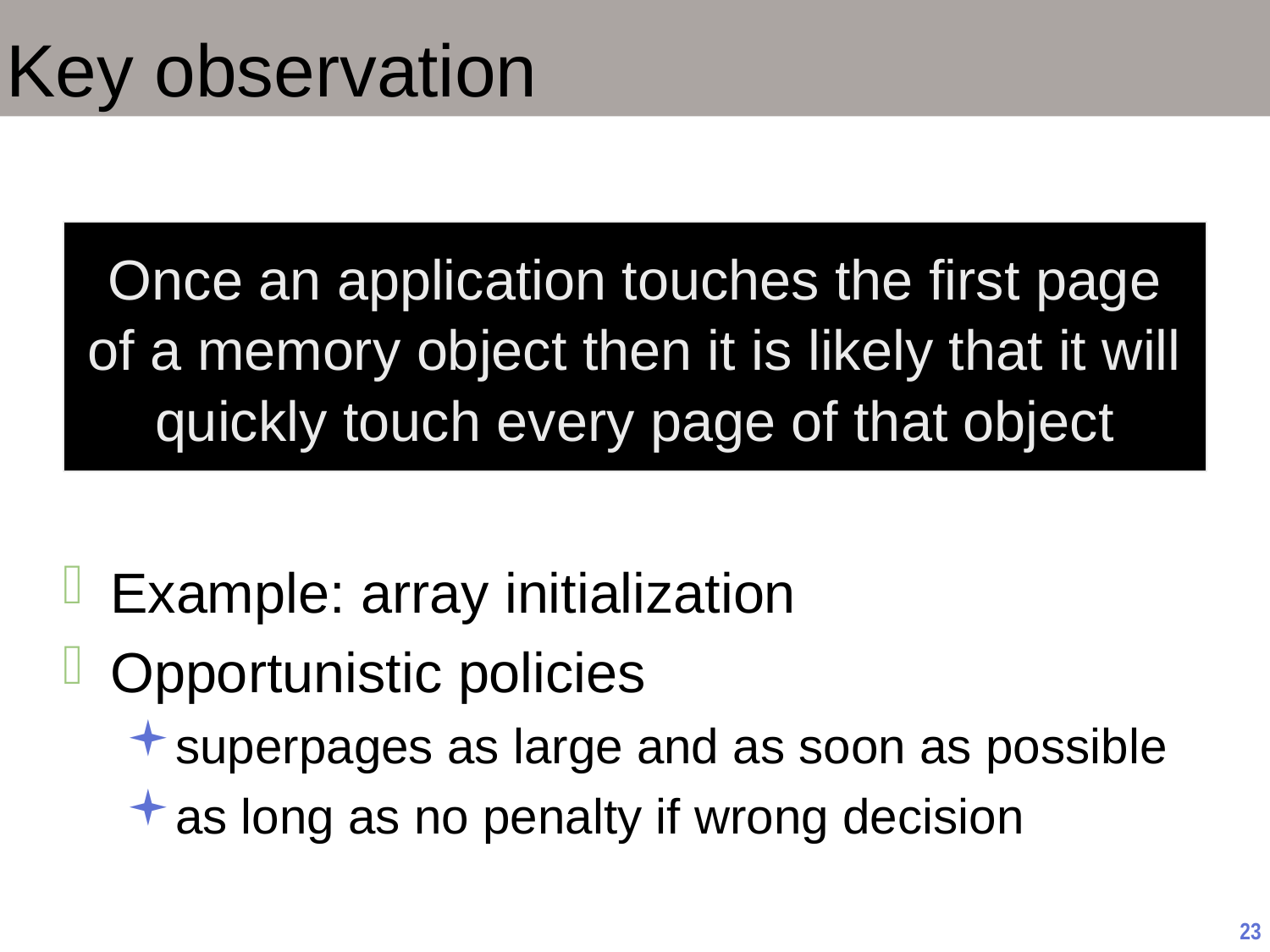

# Key observation
Once an application touches the first page of a memory object then it is likely that it will quickly touch every page of that object
Example: array initialization
Opportunistic policies
superpages as large and as soon as possible
as long as no penalty if wrong decision
23